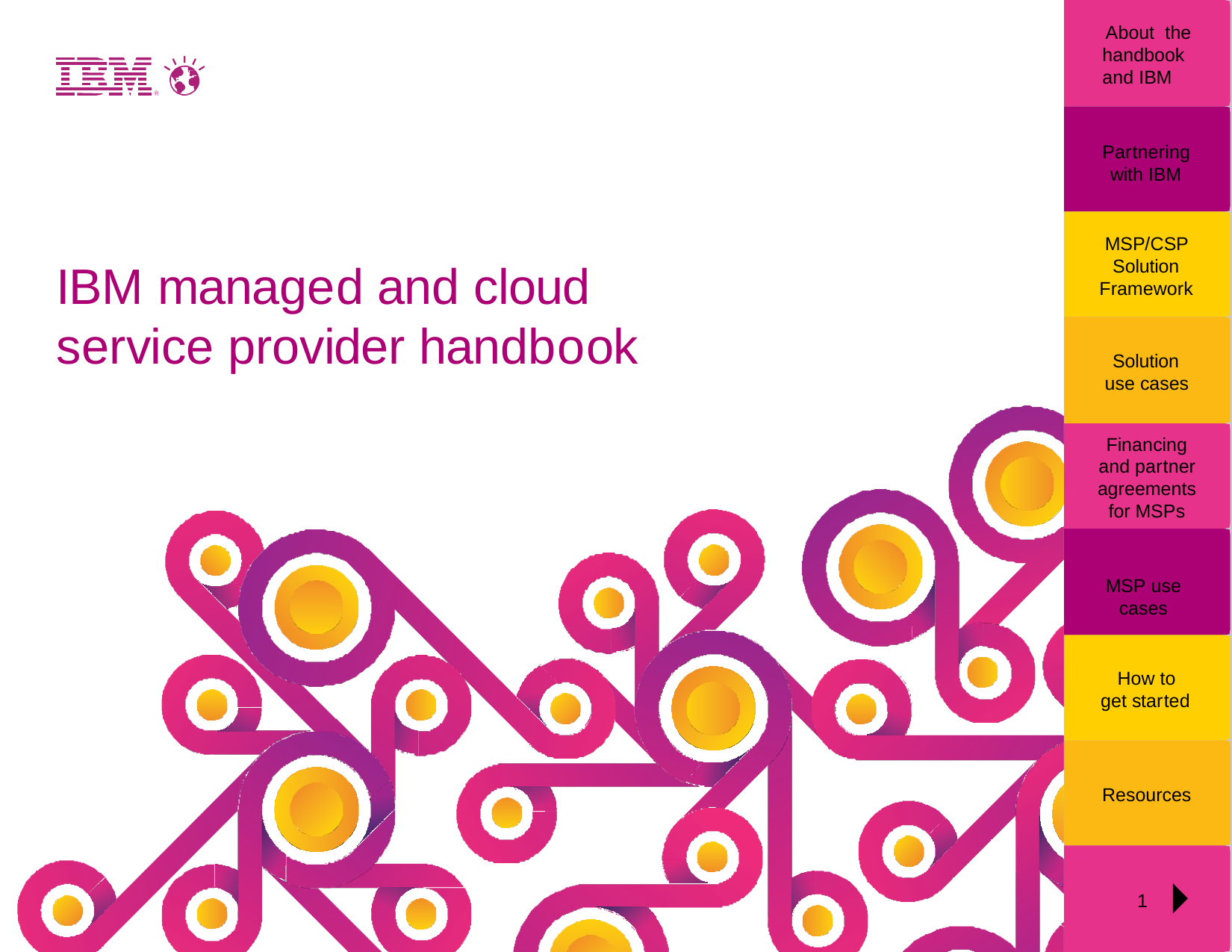

About the handbook and IBM

Partnering with IBM

MSP/CSP
Solution Framework
IBM managed and cloud service provider handbook

Solution use cases

Financing and partner agreements for MSPs

MSP use cases

How to get started

Resources

1